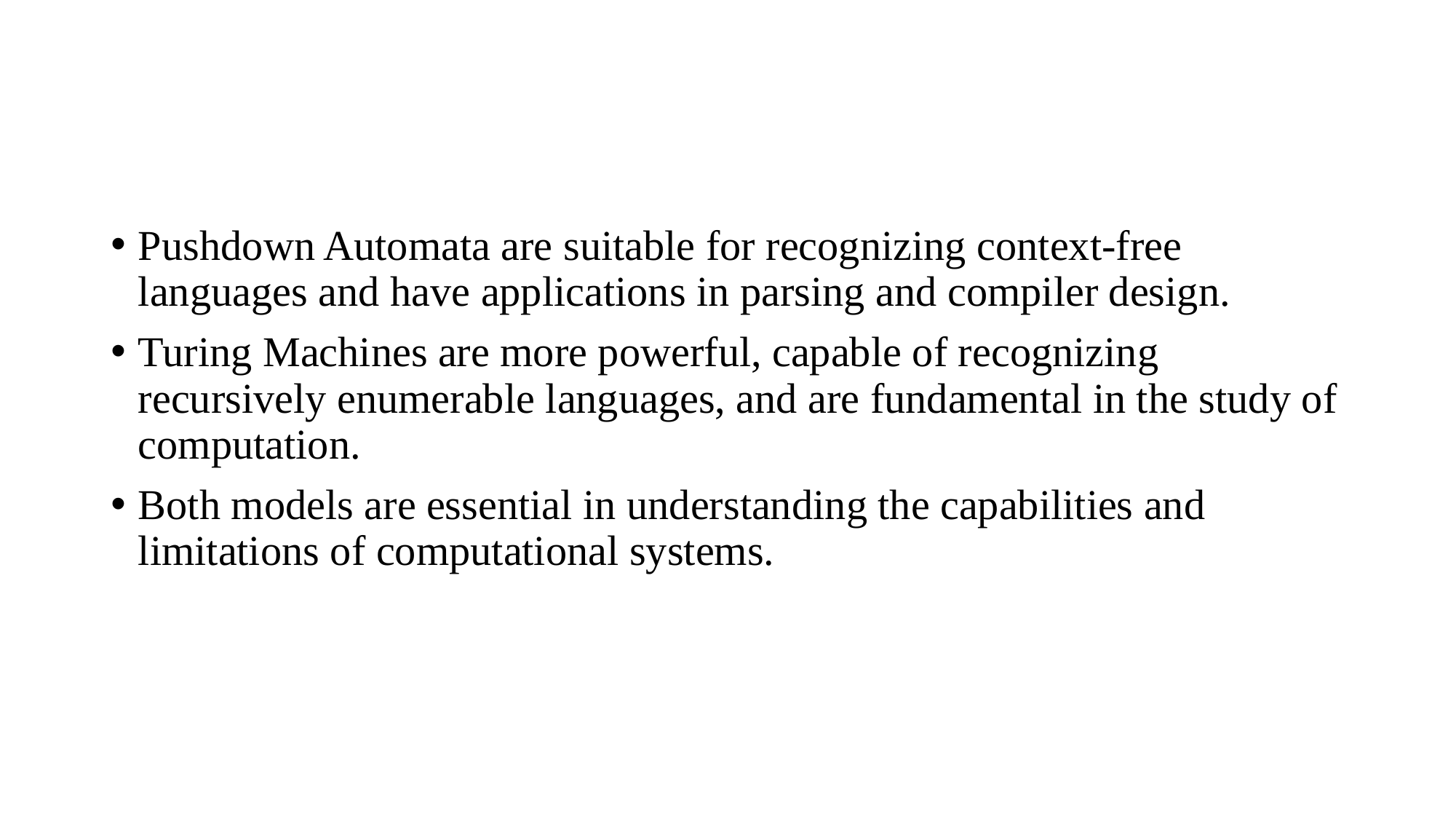

Pushdown Automata are suitable for recognizing context-free languages and have applications in parsing and compiler design.
Turing Machines are more powerful, capable of recognizing recursively enumerable languages, and are fundamental in the study of computation.
Both models are essential in understanding the capabilities and limitations of computational systems.